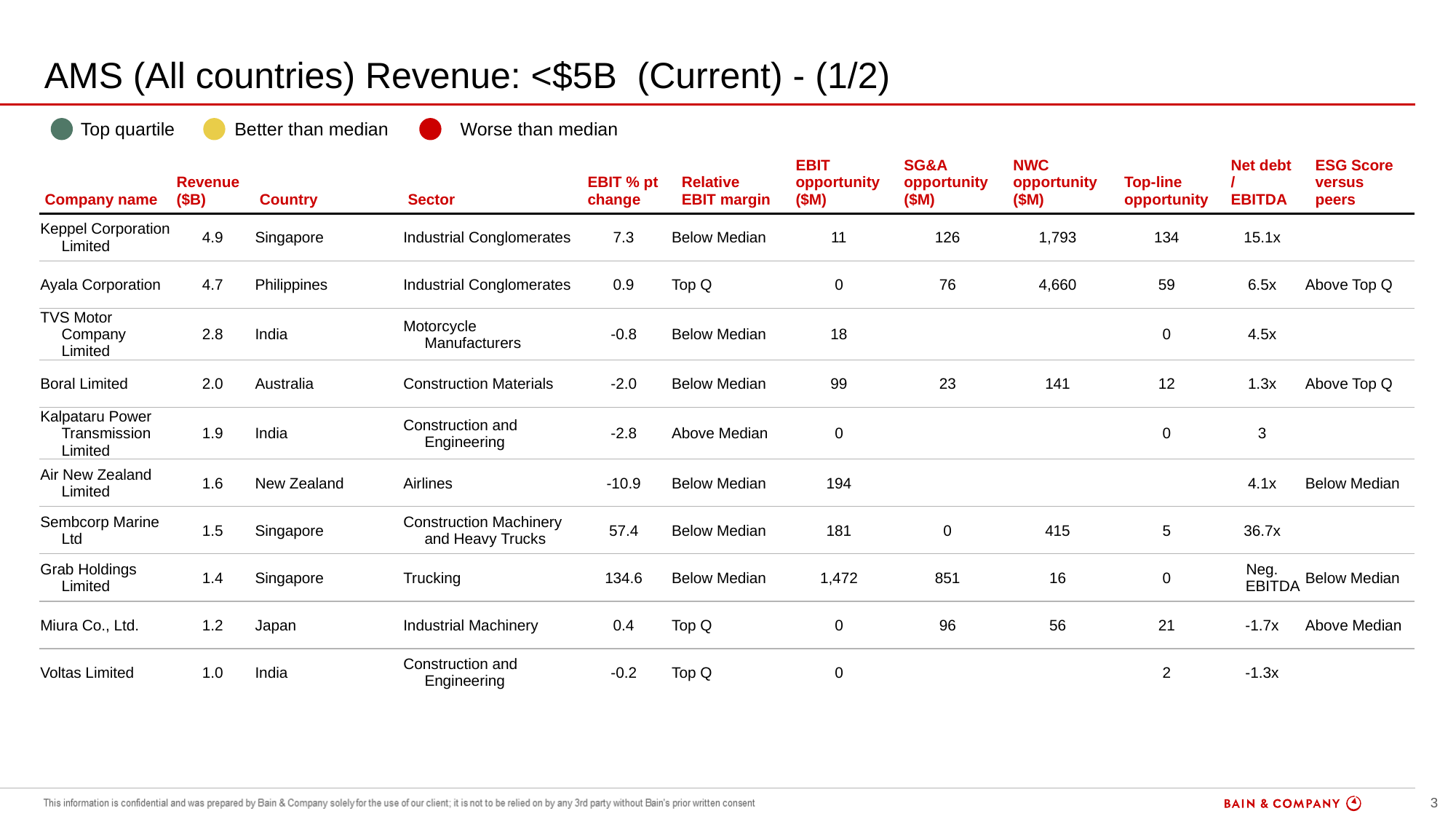

# AMS (All countries) Revenue: <$5B  (Current) - (1/2)
|  | Top quartile |  | Better than median |  | Worse than median |
| --- | --- | --- | --- | --- | --- |
| Company name | Revenue ($B) | Country | Sector | EBIT % pt change | Relative EBIT margin | EBIT opportunity ($M) | SG&A opportunity ($M) | NWC opportunity ($M) | Top-line opportunity | Net debt / EBITDA | ESG Score versus peers |
| --- | --- | --- | --- | --- | --- | --- | --- | --- | --- | --- | --- |
| Keppel Corporation Limited | 4.9 | Singapore | Industrial Conglomerates | 7.3 | Below Median | 11 | 126 | 1,793 | 134 | 15.1x |  |
| Ayala Corporation | 4.7 | Philippines | Industrial Conglomerates | 0.9 | Top Q | 0 | 76 | 4,660 | 59 | 6.5x | Above Top Q |
| TVS Motor Company Limited | 2.8 | India | Motorcycle Manufacturers | -0.8 | Below Median | 18 |  |  | 0 | 4.5x |  |
| Boral Limited | 2.0 | Australia | Construction Materials | -2.0 | Below Median | 99 | 23 | 141 | 12 | 1.3x | Above Top Q |
| Kalpataru Power Transmission Limited | 1.9 | India | Construction and Engineering | -2.8 | Above Median | 0 |  |  | 0 | 3 |  |
| Air New Zealand Limited | 1.6 | New Zealand | Airlines | -10.9 | Below Median | 194 |  |  |  | 4.1x | Below Median |
| Sembcorp Marine Ltd | 1.5 | Singapore | Construction Machinery and Heavy Trucks | 57.4 | Below Median | 181 | 0 | 415 | 5 | 36.7x |  |
| Grab Holdings Limited | 1.4 | Singapore | Trucking | 134.6 | Below Median | 1,472 | 851 | 16 | 0 | Neg. EBITDA | Below Median |
| Miura Co., Ltd. | 1.2 | Japan | Industrial Machinery | 0.4 | Top Q | 0 | 96 | 56 | 21 | -1.7x | Above Median |
| Voltas Limited | 1.0 | India | Construction and Engineering | -0.2 | Top Q | 0 |  |  | 2 | -1.3x |  |